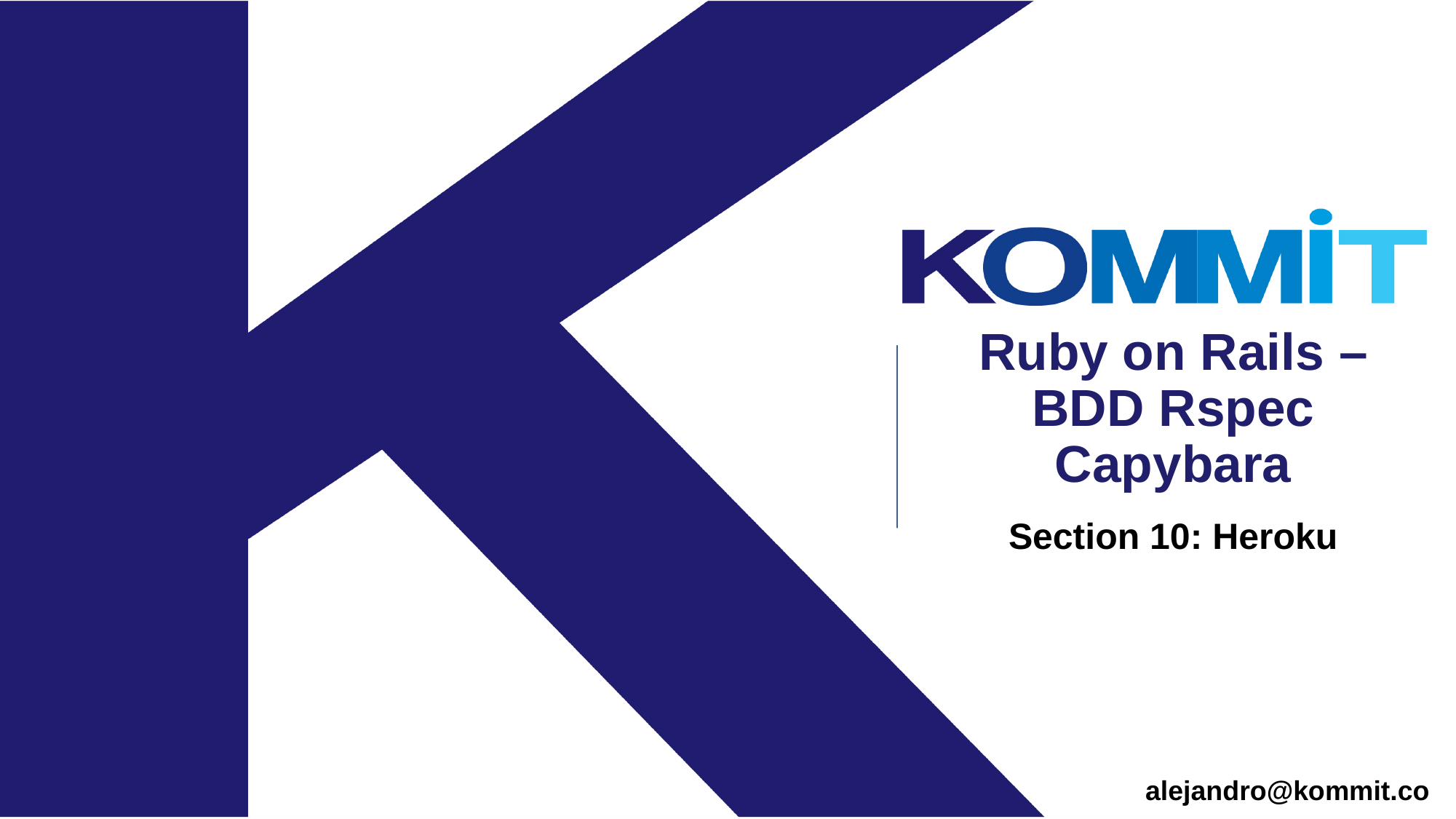

# Ruby on Rails – BDD Rspec Capybara
Section 10: Heroku
alejandro@kommit.co